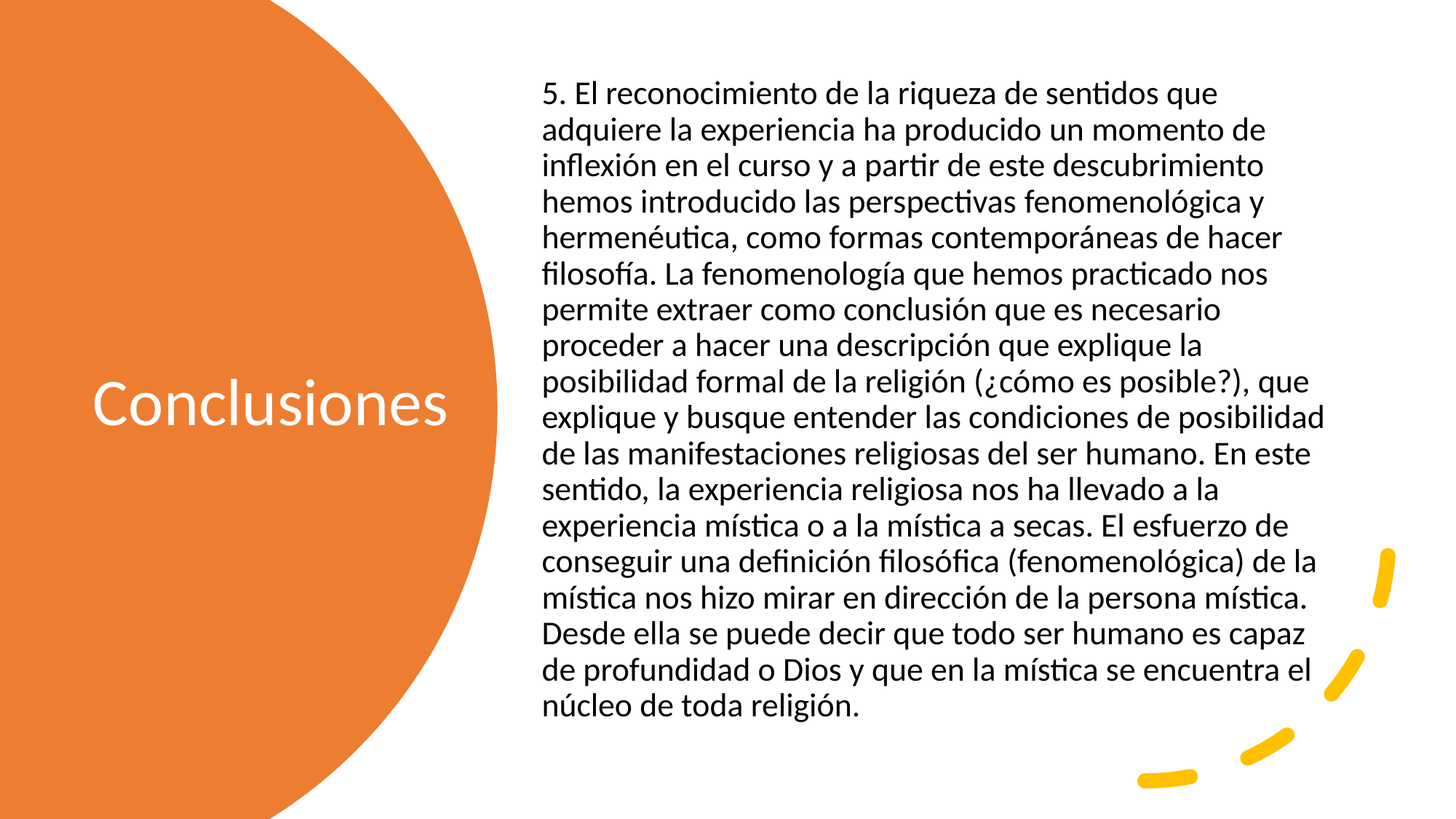

5. El reconocimiento de la riqueza de sentidos que adquiere la experiencia ha producido un momento de inflexión en el curso y a partir de este descubrimiento hemos introducido las perspectivas fenomenológica y hermenéutica, como formas contemporáneas de hacer filosofía. La fenomenología que hemos practicado nos permite extraer como conclusión que es necesario proceder a hacer una descripción que explique la posibilidad formal de la religión (¿cómo es posible?), que explique y busque entender las condiciones de posibilidad de las manifestaciones religiosas del ser humano. En este sentido, la experiencia religiosa nos ha llevado a la experiencia mística o a la mística a secas. El esfuerzo de conseguir una definición filosófica (fenomenológica) de la mística nos hizo mirar en dirección de la persona mística. Desde ella se puede decir que todo ser humano es capaz de profundidad o Dios y que en la mística se encuentra el núcleo de toda religión.

# Conclusiones